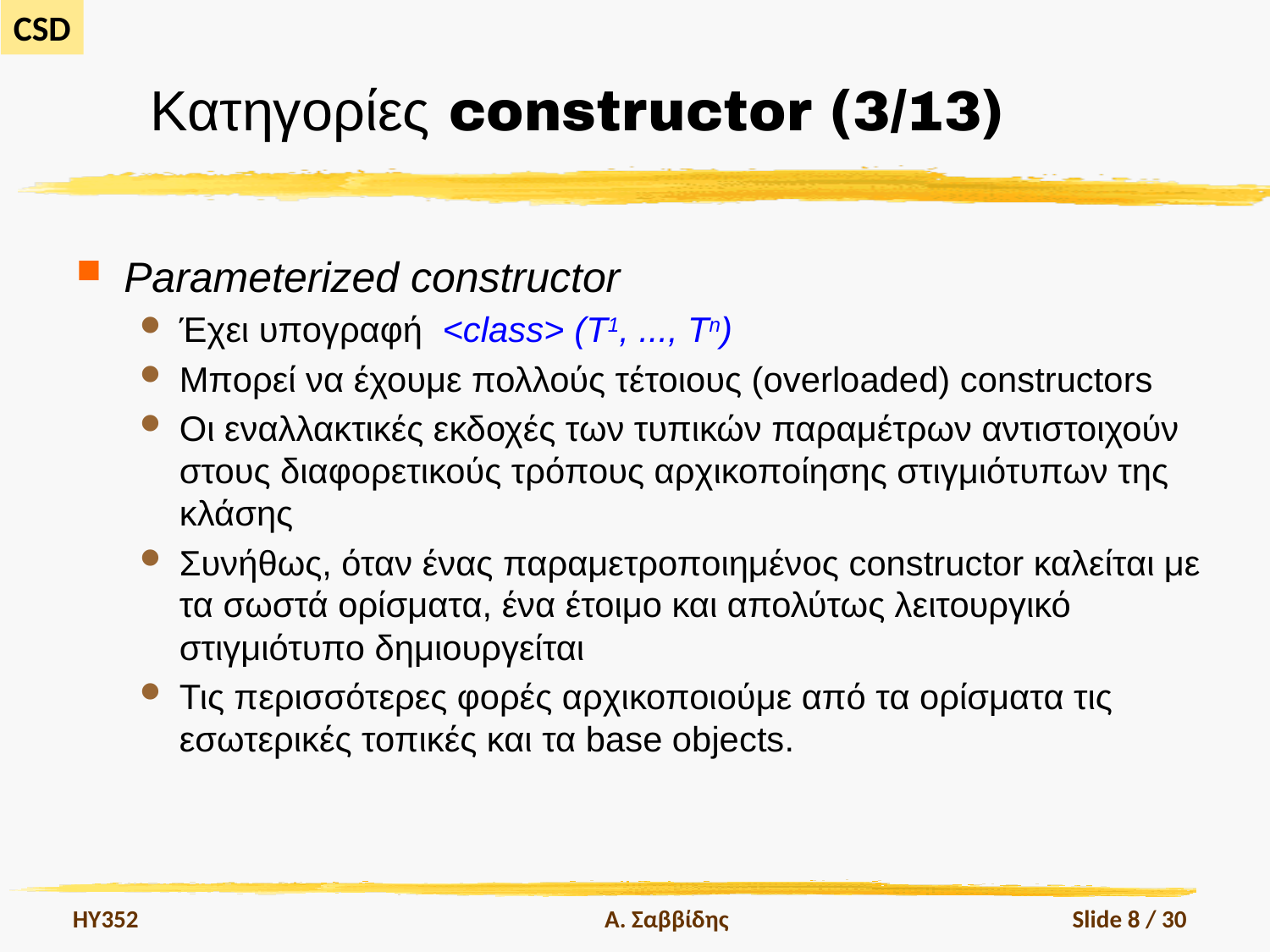

# Κατηγορίες constructor (3/13)
Parameterized constructor
Έχει υπογραφή  <class> (Τ1, ..., Tn)
Μπορεί να έχουμε πολλούς τέτοιους (overloaded) constructors
Οι εναλλακτικές εκδοχές των τυπικών παραμέτρων αντιστοιχούν στους διαφορετικούς τρόπους αρχικοποίησης στιγμιότυπων της κλάσης
Συνήθως, όταν ένας παραμετροποιημένος constructor καλείται με τα σωστά ορίσματα, ένα έτοιμο και απολύτως λειτουργικό στιγμιότυπο δημιουργείται
Τις περισσότερες φορές αρχικοποιούμε από τα ορίσματα τις εσωτερικές τοπικές και τα base objects.
HY352
Α. Σαββίδης
Slide 8 / 30